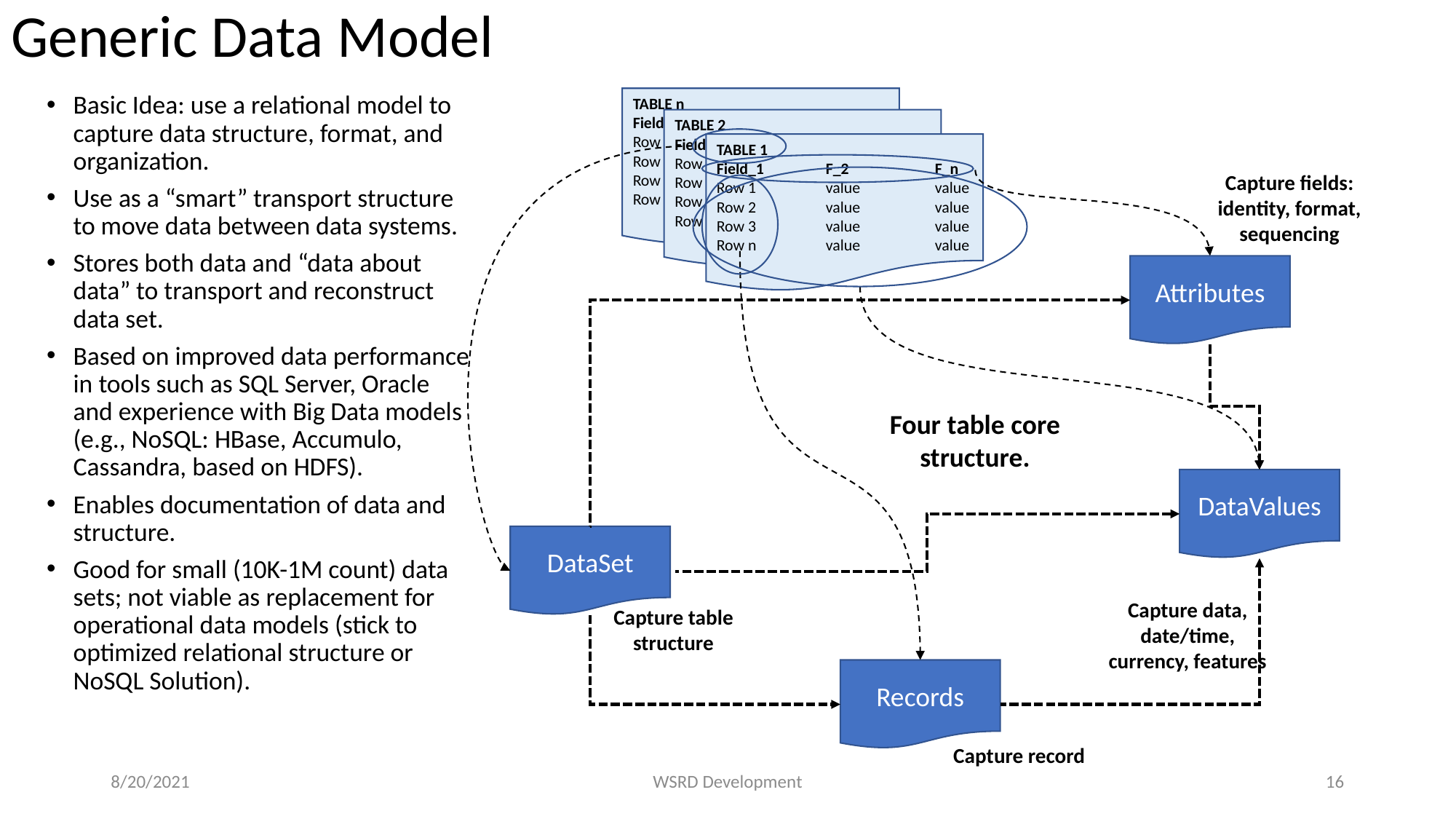

# Generic Data Model
Basic Idea: use a relational model to capture data structure, format, and organization.
Use as a “smart” transport structure to move data between data systems.
Stores both data and “data about data” to transport and reconstruct data set.
Based on improved data performance in tools such as SQL Server, Oracle and experience with Big Data models (e.g., NoSQL: HBase, Accumulo, Cassandra, based on HDFS).
Enables documentation of data and structure.
Good for small (10K-1M count) data sets; not viable as replacement for operational data models (stick to optimized relational structure or NoSQL Solution).
TABLE n
Field_1	F_2	F_n
Row 1	value	value
Row 2	value	value
Row 3	value	value Row n	value	value
TABLE 2
Field_1	F_2	F_n
Row 1	value	value
Row 2	value	value
Row 3	value	value Row n	value	value
TABLE 1
Field_1	F_2	F_n
Row 1	value	value
Row 2	value	value
Row 3	value	value Row n	value	value

Capture fields: identity, format, sequencing

Attributes
Four table core structure.
DataValues
DataSet
Capture data, date/time, currency, features
Capture table structure
Records
Capture record
8/20/2021
WSRD Development
16